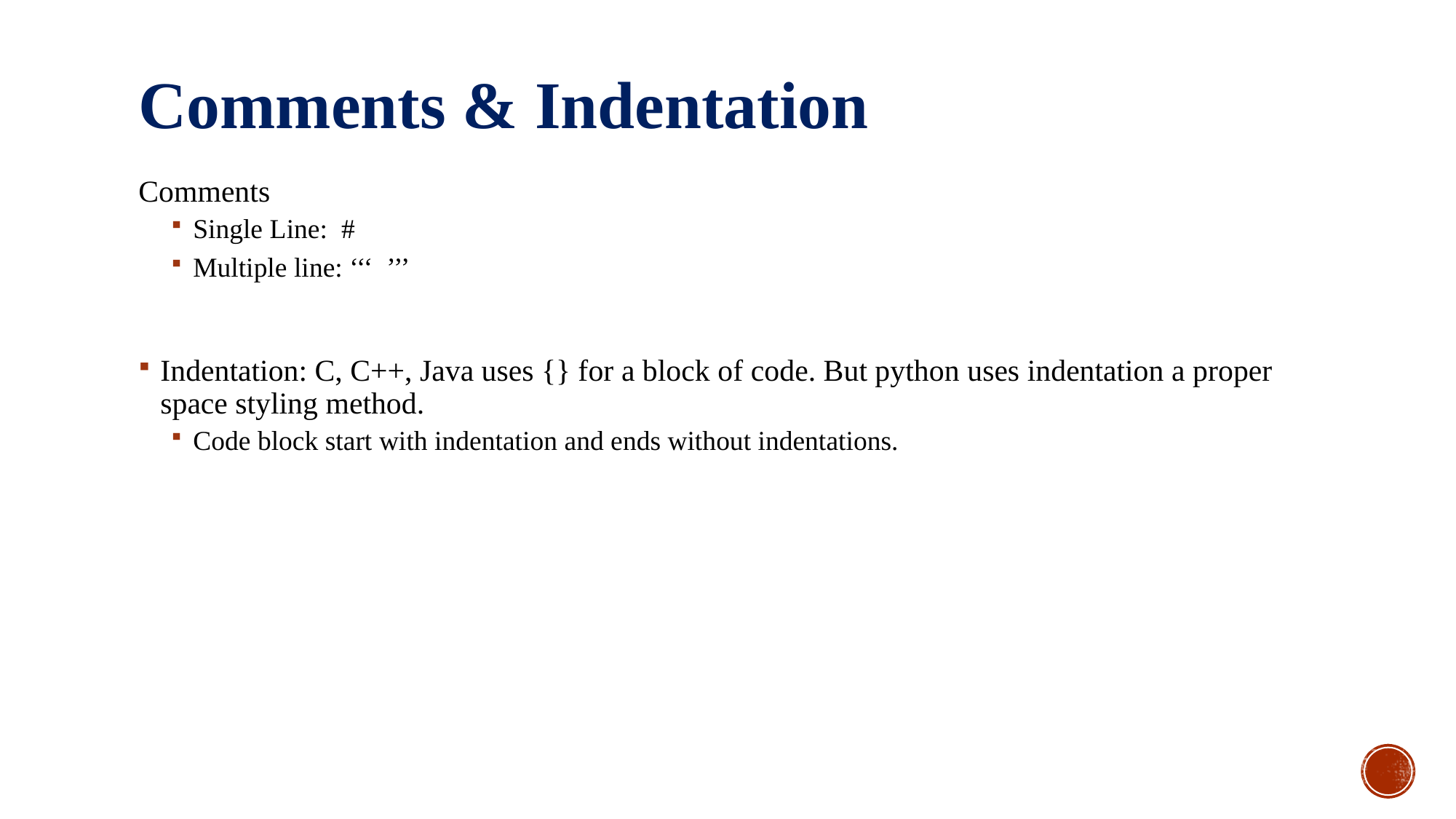

# Comments & Indentation
Comments
Single Line:  #
Multiple line: ‘‘‘  ’’’

Indentation: C, C++, Java uses {} for a block of code. But python uses indentation a proper space styling method.
Code block start with indentation and ends without indentations.